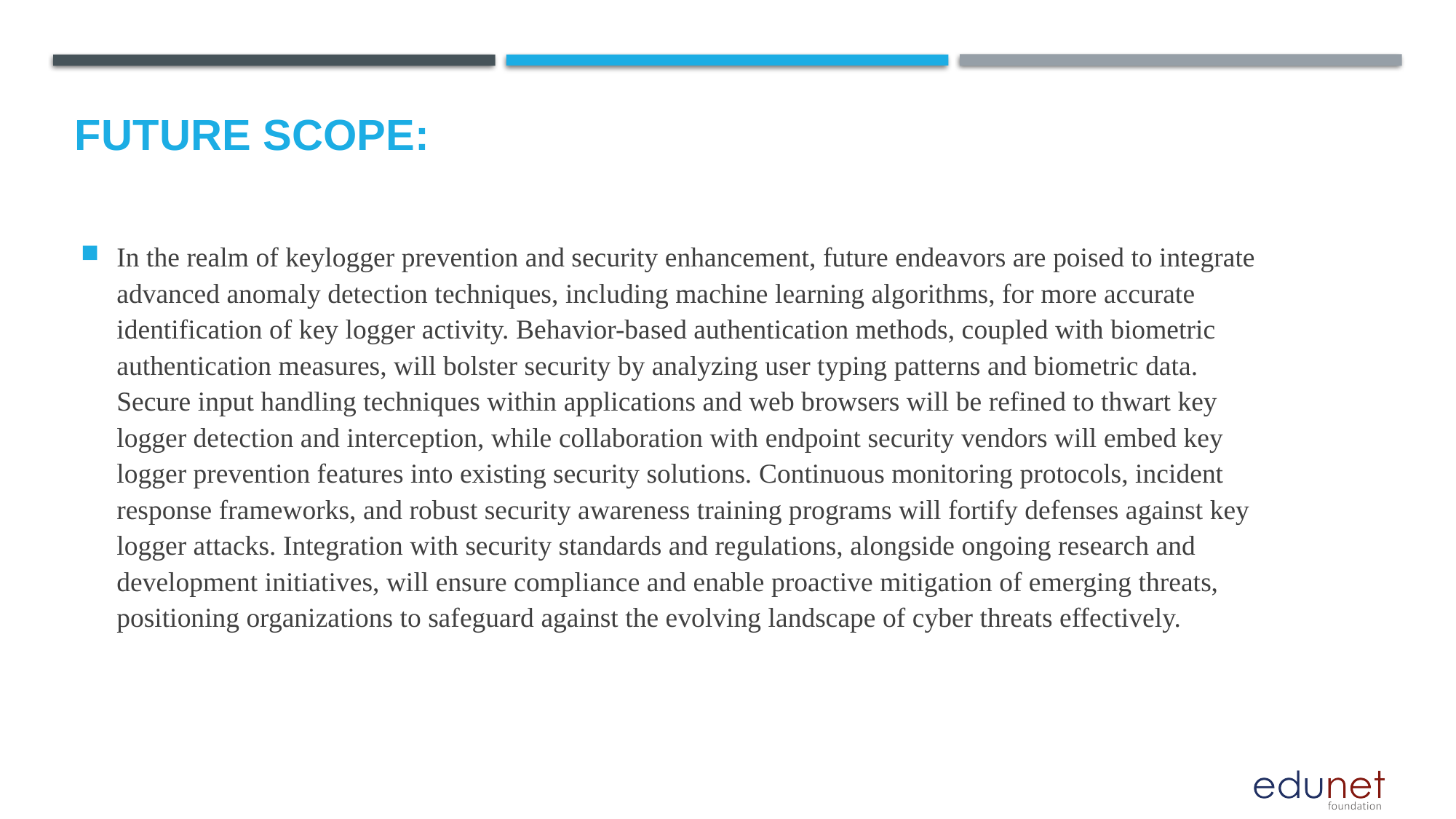

Future scope:
In the realm of keylogger prevention and security enhancement, future endeavors are poised to integrate advanced anomaly detection techniques, including machine learning algorithms, for more accurate identification of key logger activity. Behavior-based authentication methods, coupled with biometric authentication measures, will bolster security by analyzing user typing patterns and biometric data. Secure input handling techniques within applications and web browsers will be refined to thwart key logger detection and interception, while collaboration with endpoint security vendors will embed key logger prevention features into existing security solutions. Continuous monitoring protocols, incident response frameworks, and robust security awareness training programs will fortify defenses against key logger attacks. Integration with security standards and regulations, alongside ongoing research and development initiatives, will ensure compliance and enable proactive mitigation of emerging threats, positioning organizations to safeguard against the evolving landscape of cyber threats effectively.